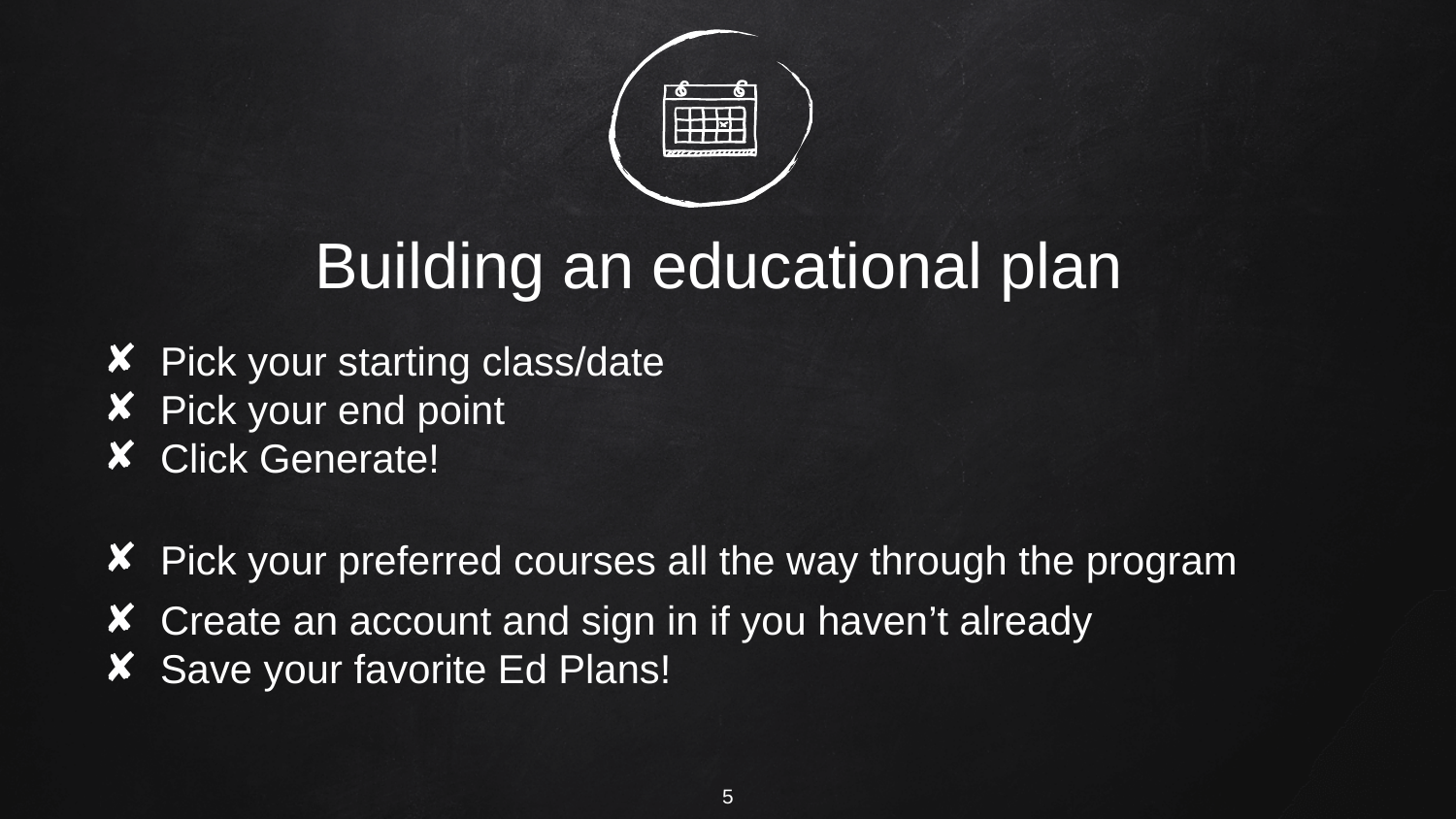

# Building an educational plan
Pick your starting class/date
Pick your end point
Click Generate!

Pick your preferred courses all the way through the program
Create an account and sign in if you haven’t already
Save your favorite Ed Plans!
5